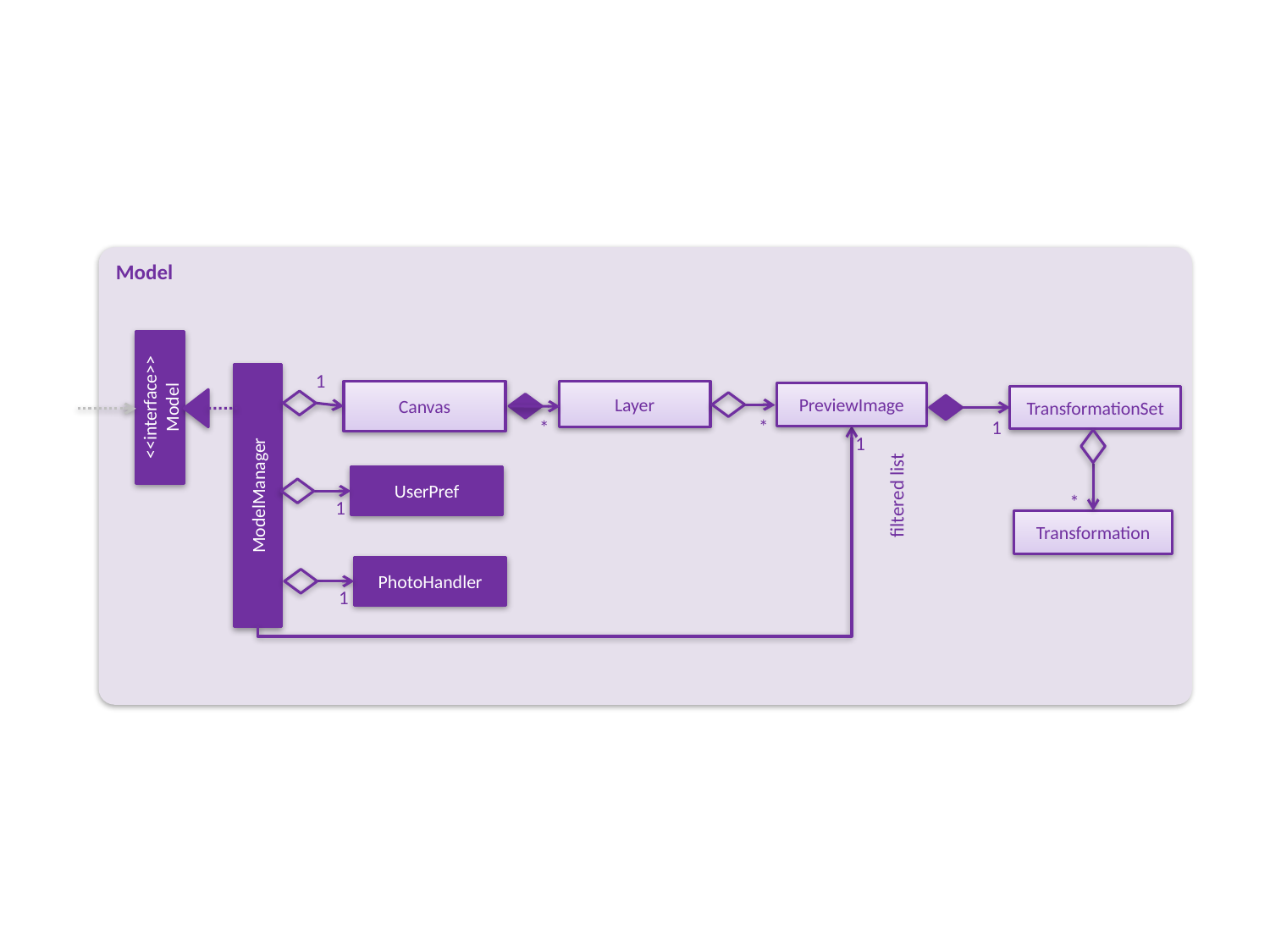

Model
1
Canvas
Layer
PreviewImage
<<interface>>
Model
TransformationSet

*
*
1
1

UserPref
ModelManager

filtered list
*
1
Transformation
PhotoHandler

1